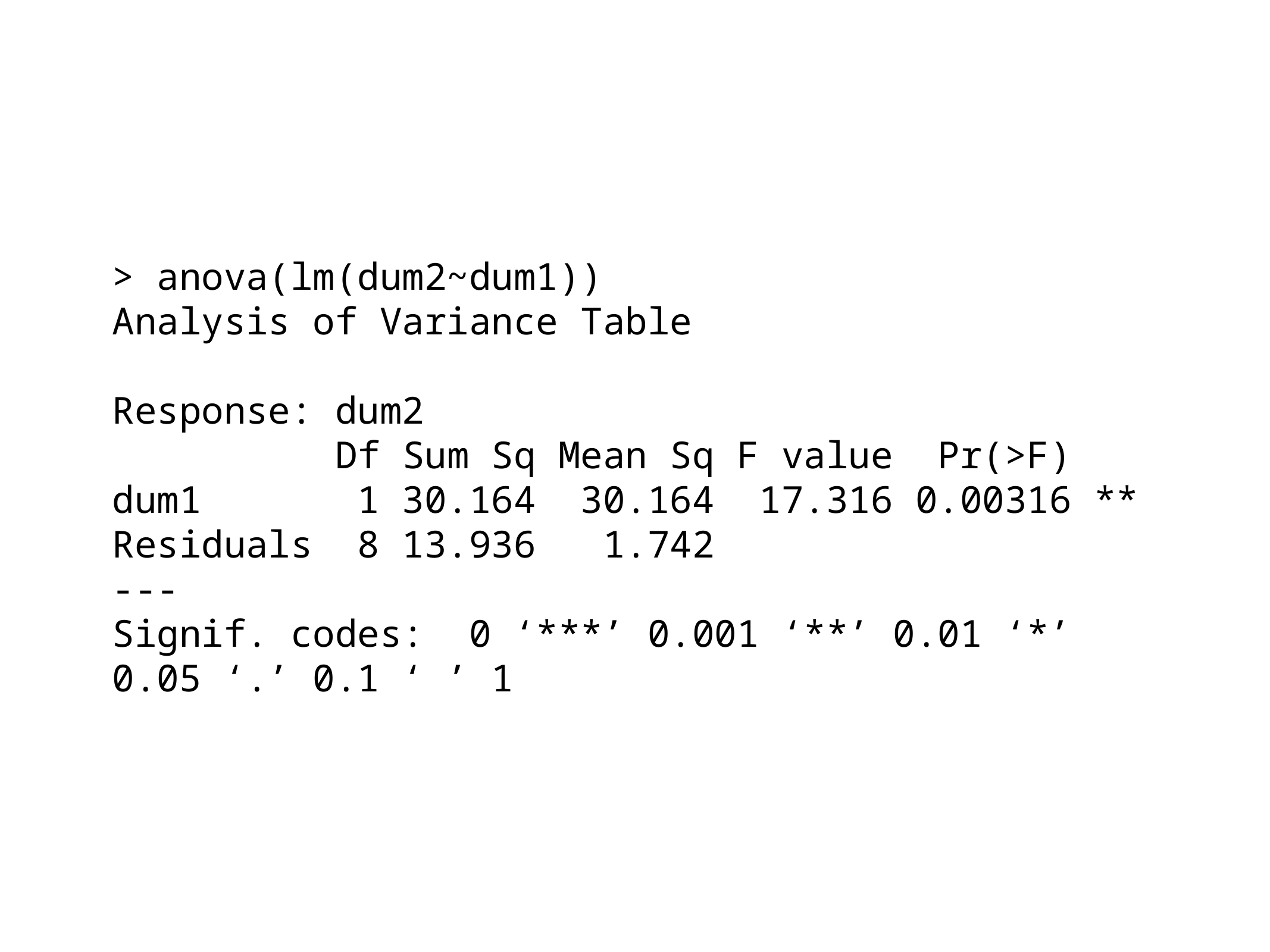

> anova(lm(dum2~dum1))
Analysis of Variance Table

Response: dum2
          Df Sum Sq Mean Sq F value  Pr(>F)
dum1       1 30.164  30.164  17.316 0.00316 **
Residuals  8 13.936   1.742
---
Signif. codes:  0 ‘***’ 0.001 ‘**’ 0.01 ‘*’ 0.05 ‘.’ 0.1 ‘ ’ 1